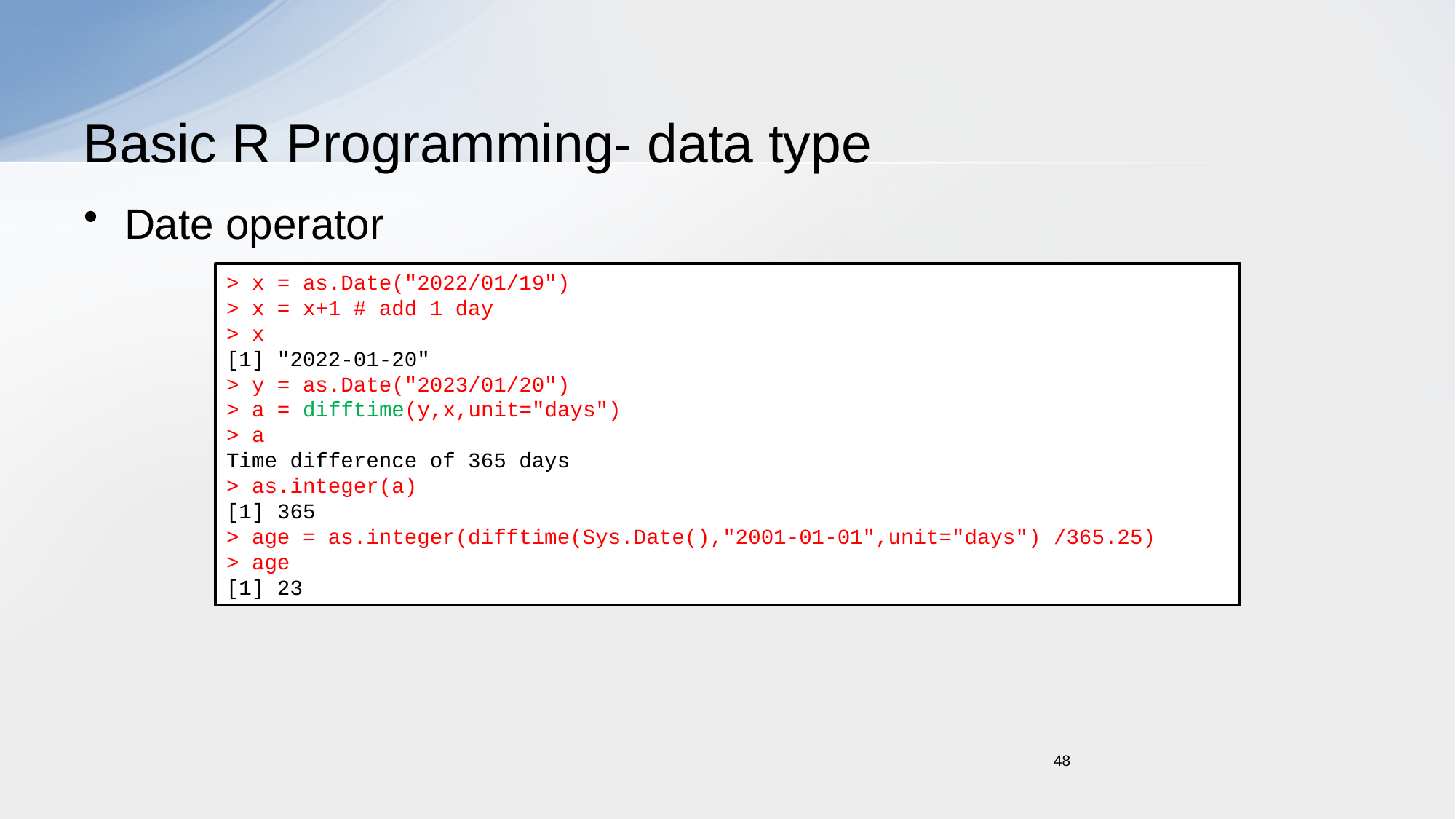

# Basic R Programming- data type
Date operator
> x = as.Date("2022/01/19")
> x = x+1 # add 1 day
> x
[1] "2022-01-20"
> y = as.Date("2023/01/20")
> a = difftime(y,x,unit="days")
> a
Time difference of 365 days
> as.integer(a)
[1] 365
> age = as.integer(difftime(Sys.Date(),"2001-01-01",unit="days") /365.25)
> age
[1] 23
48